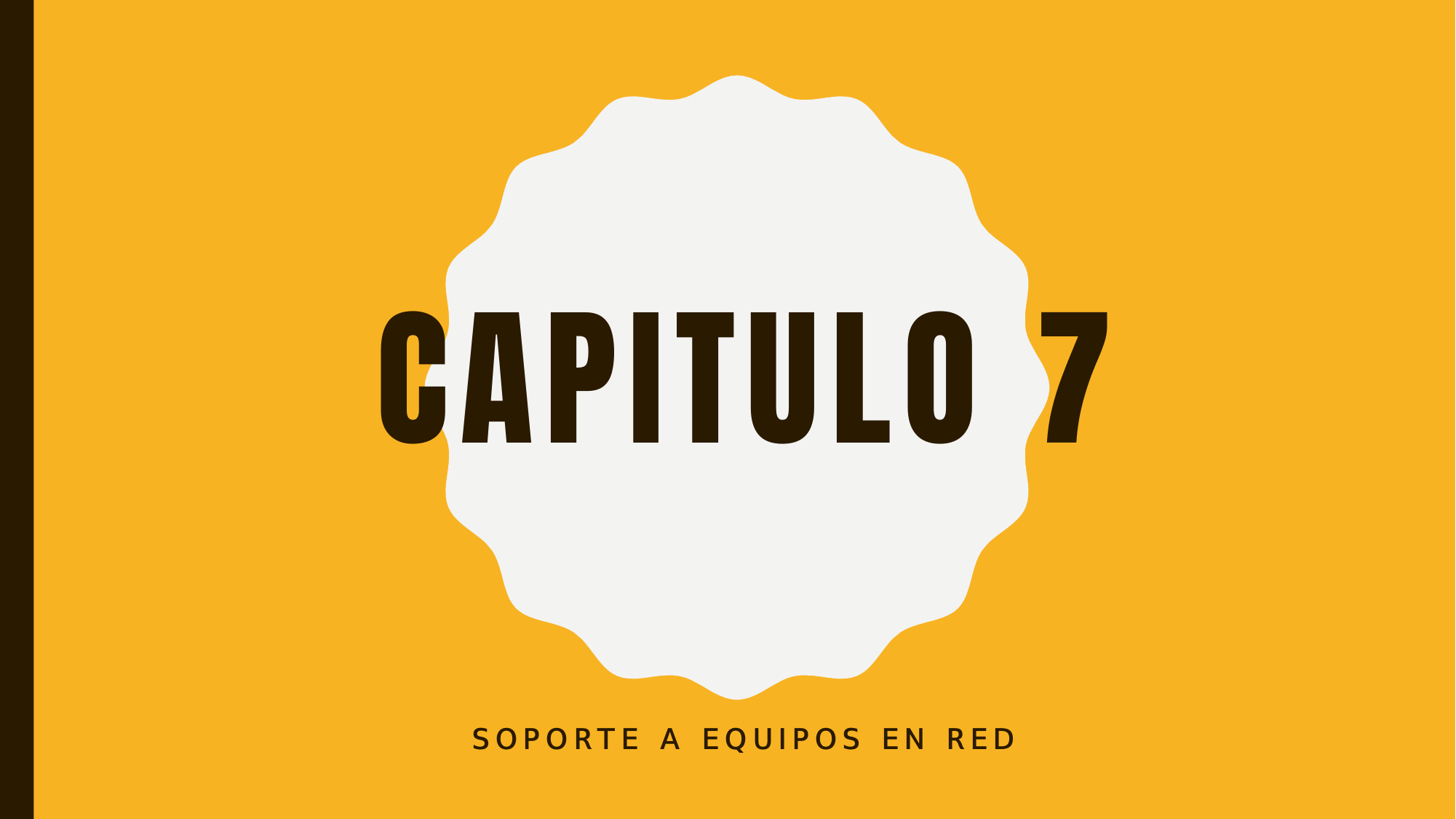

# Capitulo 7
Soporte a equipos en red